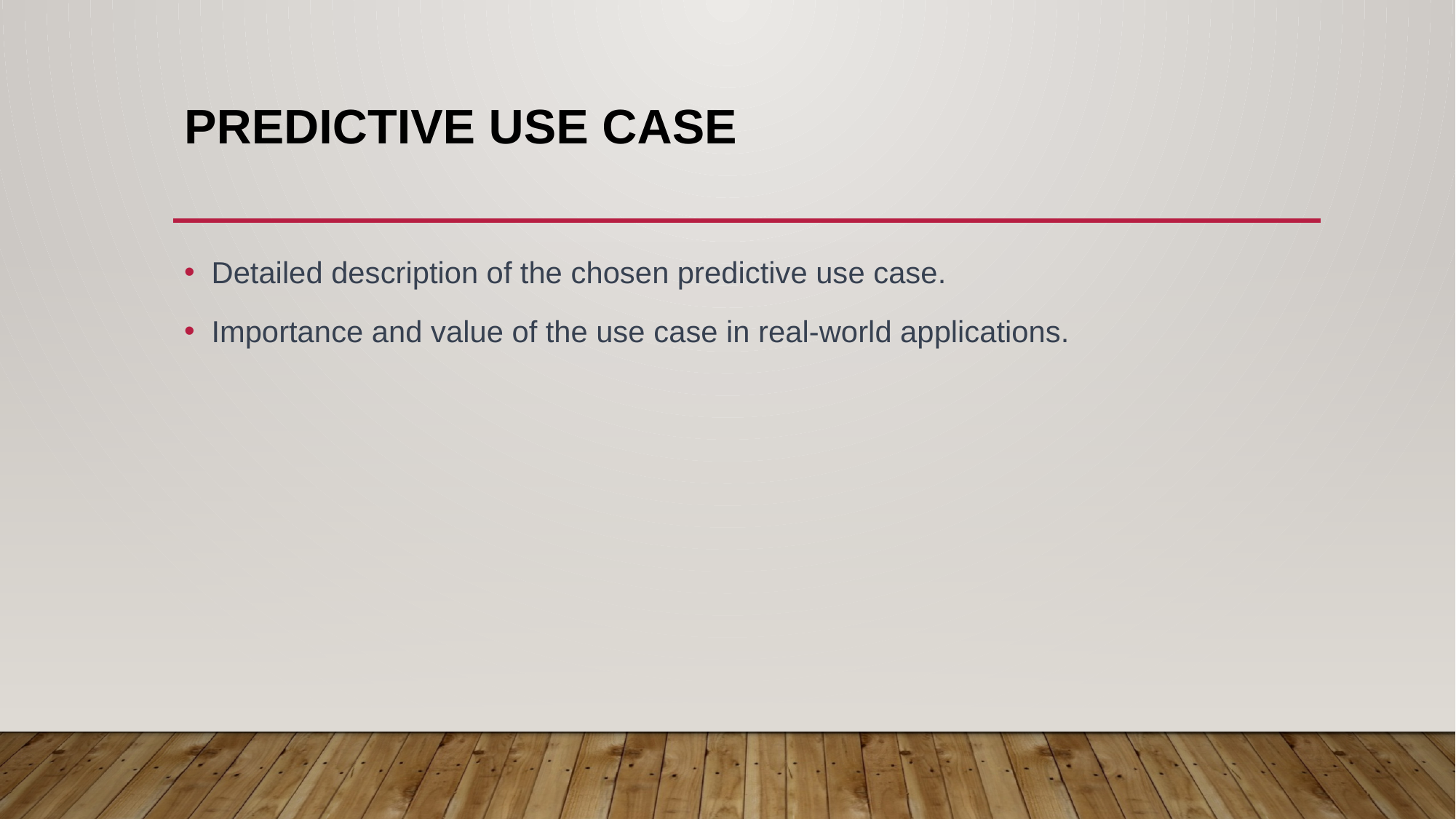

# Predictive Use Case
Detailed description of the chosen predictive use case.
Importance and value of the use case in real-world applications.